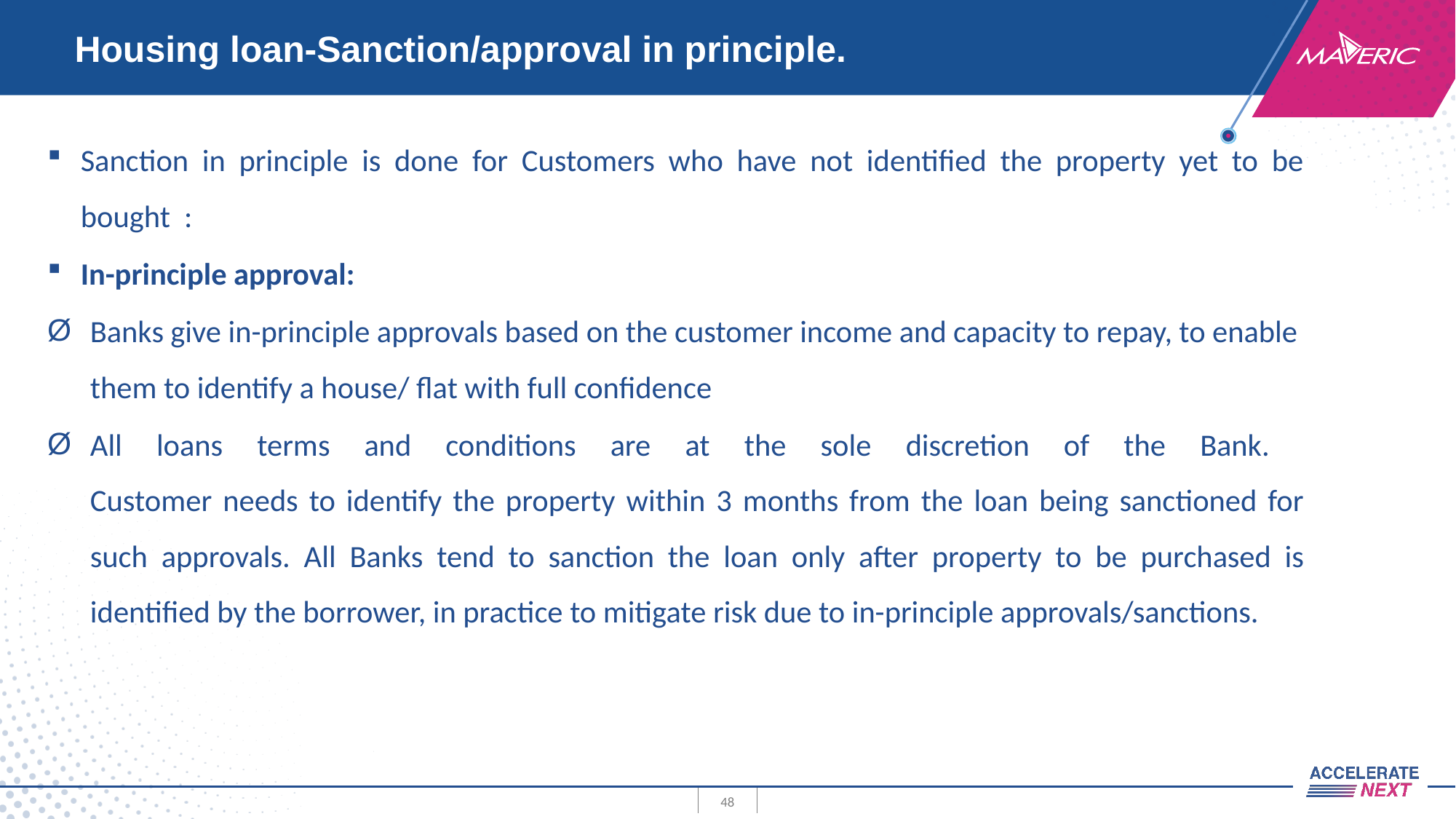

# Housing loan-Sanction/approval in principle.
Sanction in principle is done for Customers who have not identified the property yet to be bought  :
In-principle approval:
Banks give in-principle approvals based on the customer income and capacity to repay, to enable them to identify a house/ flat with full confidence
All loans terms and conditions are at the sole discretion of the Bank.
Customer needs to identify the property within 3 months from the loan being sanctioned for such approvals. All Banks tend to sanction the loan only after property to be purchased is identified by the borrower, in practice to mitigate risk due to in-principle approvals/sanctions.

48